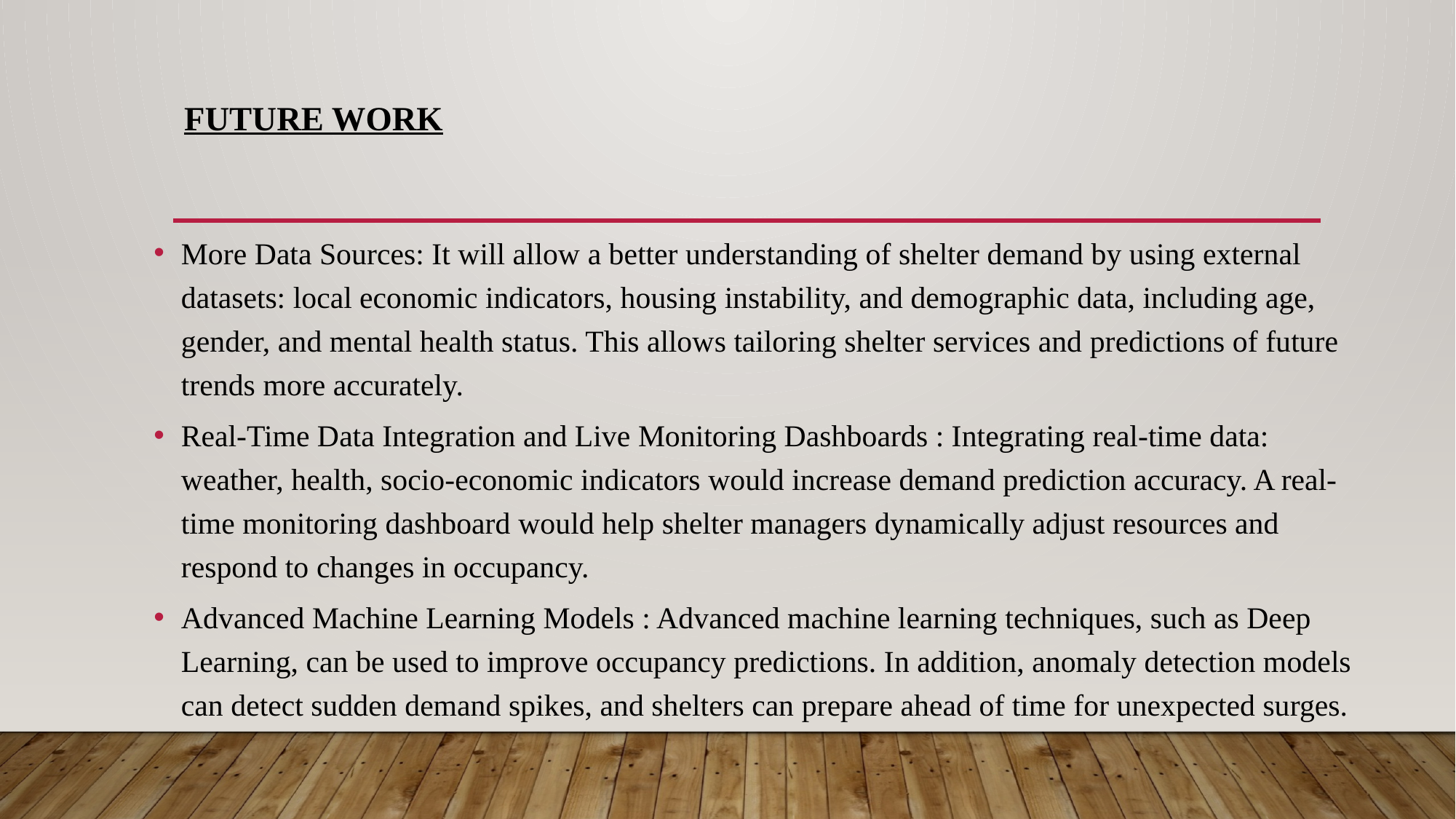

# Future Work
More Data Sources: It will allow a better understanding of shelter demand by using external datasets: local economic indicators, housing instability, and demographic data, including age, gender, and mental health status. This allows tailoring shelter services and predictions of future trends more accurately.
Real-Time Data Integration and Live Monitoring Dashboards : Integrating real-time data: weather, health, socio-economic indicators would increase demand prediction accuracy. A real-time monitoring dashboard would help shelter managers dynamically adjust resources and respond to changes in occupancy.
Advanced Machine Learning Models : Advanced machine learning techniques, such as Deep Learning, can be used to improve occupancy predictions. In addition, anomaly detection models can detect sudden demand spikes, and shelters can prepare ahead of time for unexpected surges.